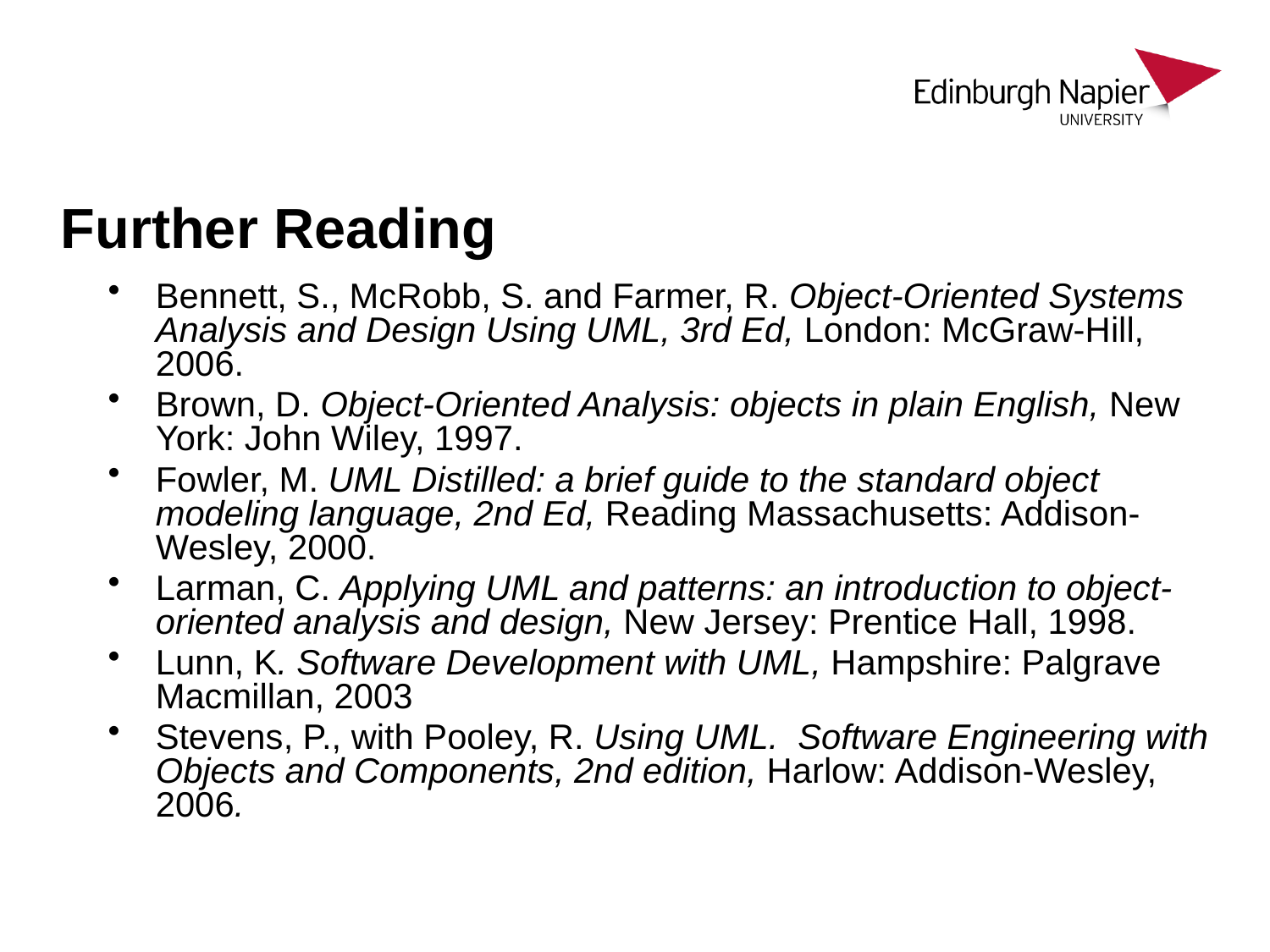

# Further Reading
Bennett, S., McRobb, S. and Farmer, R. Object-Oriented Systems Analysis and Design Using UML, 3rd Ed, London: McGraw-Hill, 2006.
Brown, D. Object-Oriented Analysis: objects in plain English, New York: John Wiley, 1997.
Fowler, M. UML Distilled: a brief guide to the standard object modeling language, 2nd Ed, Reading Massachusetts: Addison-Wesley, 2000.
Larman, C. Applying UML and patterns: an introduction to object-oriented analysis and design, New Jersey: Prentice Hall, 1998.
Lunn, K. Software Development with UML, Hampshire: Palgrave Macmillan, 2003
Stevens, P., with Pooley, R. Using UML.  Software Engineering with Objects and Components, 2nd edition, Harlow: Addison-Wesley, 2006.